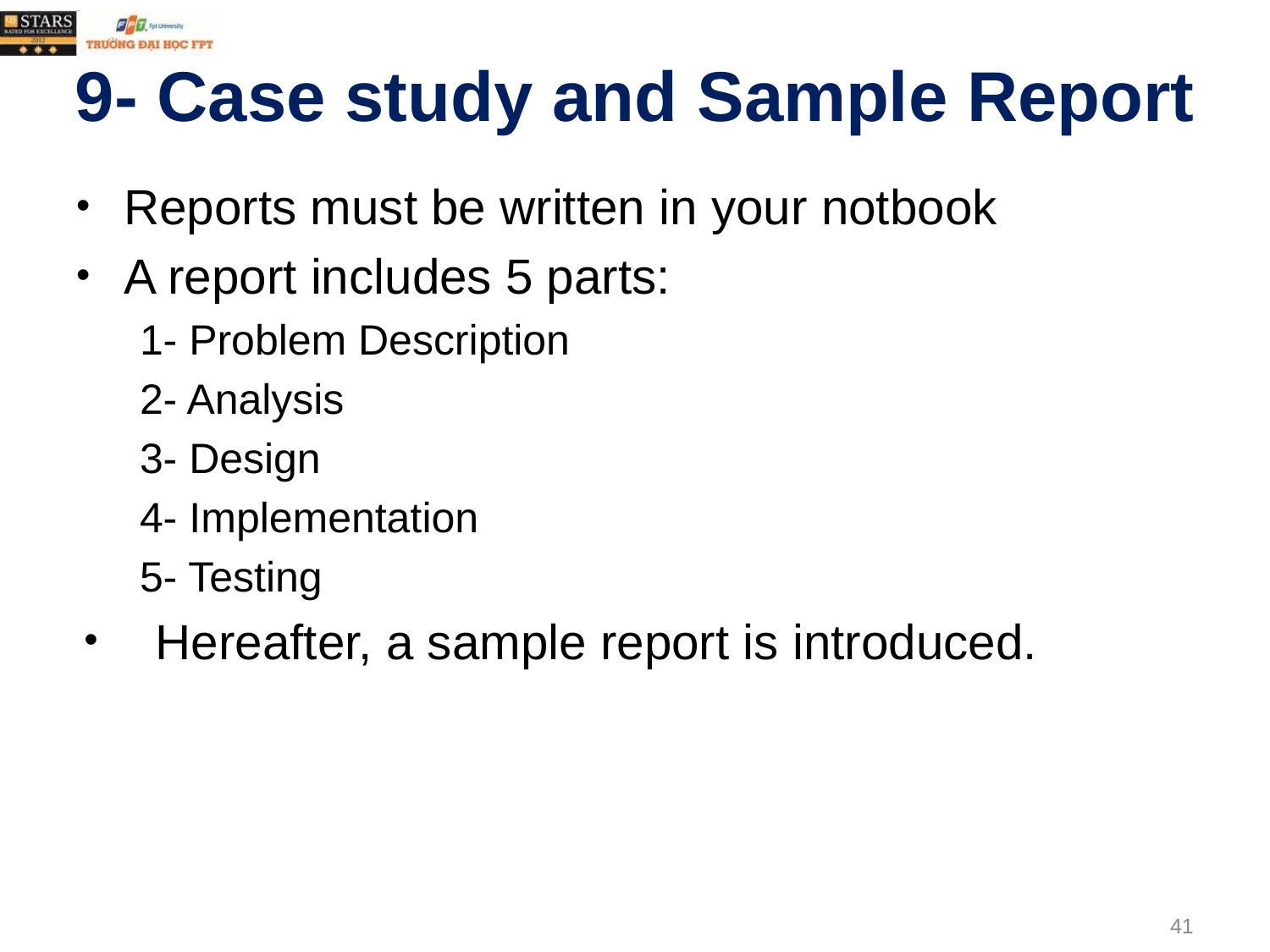

# 9- Case study and Sample Report
Reports must be written in your notbook
A report includes 5 parts:
1- Problem Description
2- Analysis
3- Design
4- Implementation
5- Testing
Hereafter, a sample report is introduced.
41